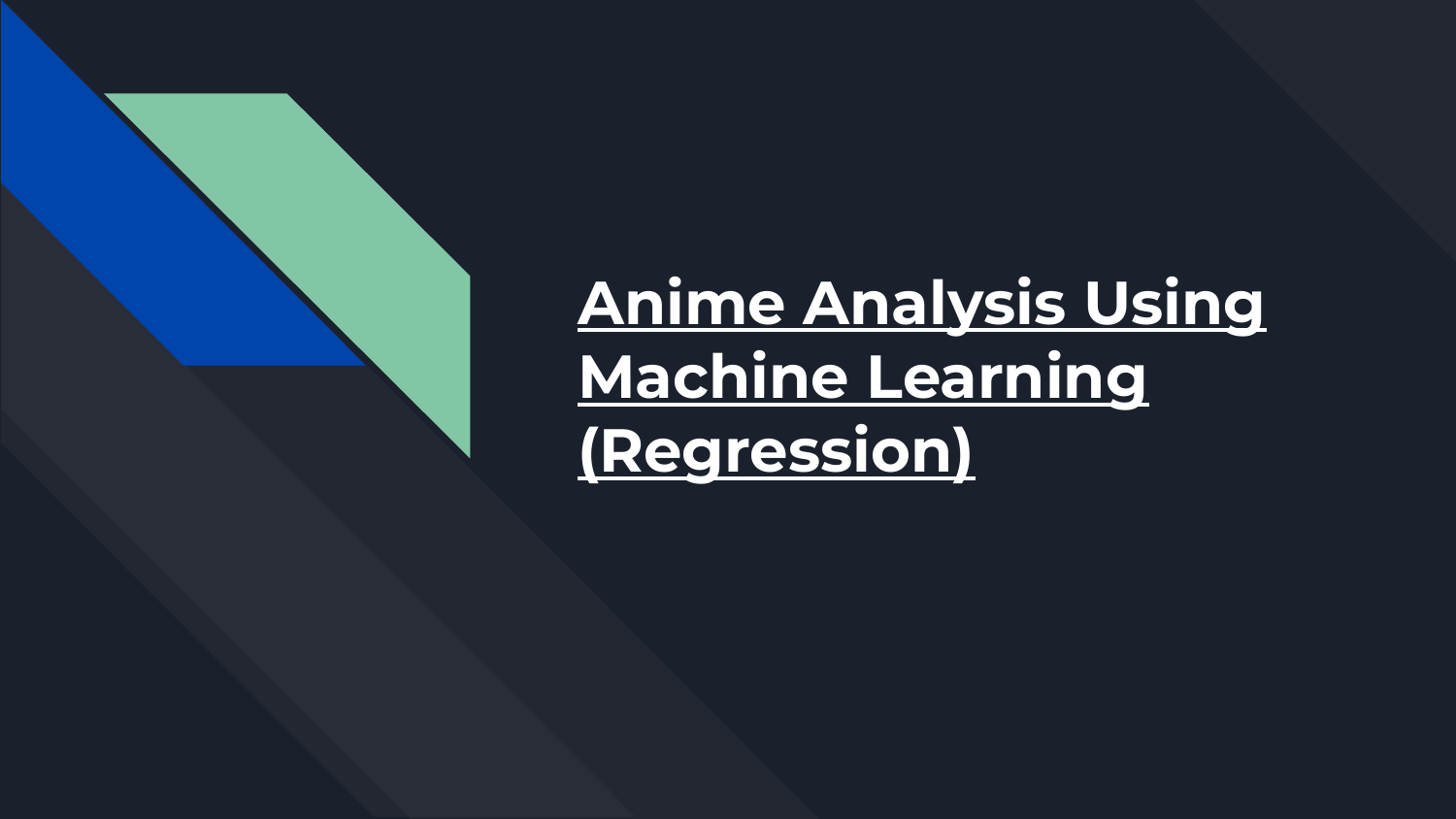

# Anime Analysis Using Machine Learning (Regression)